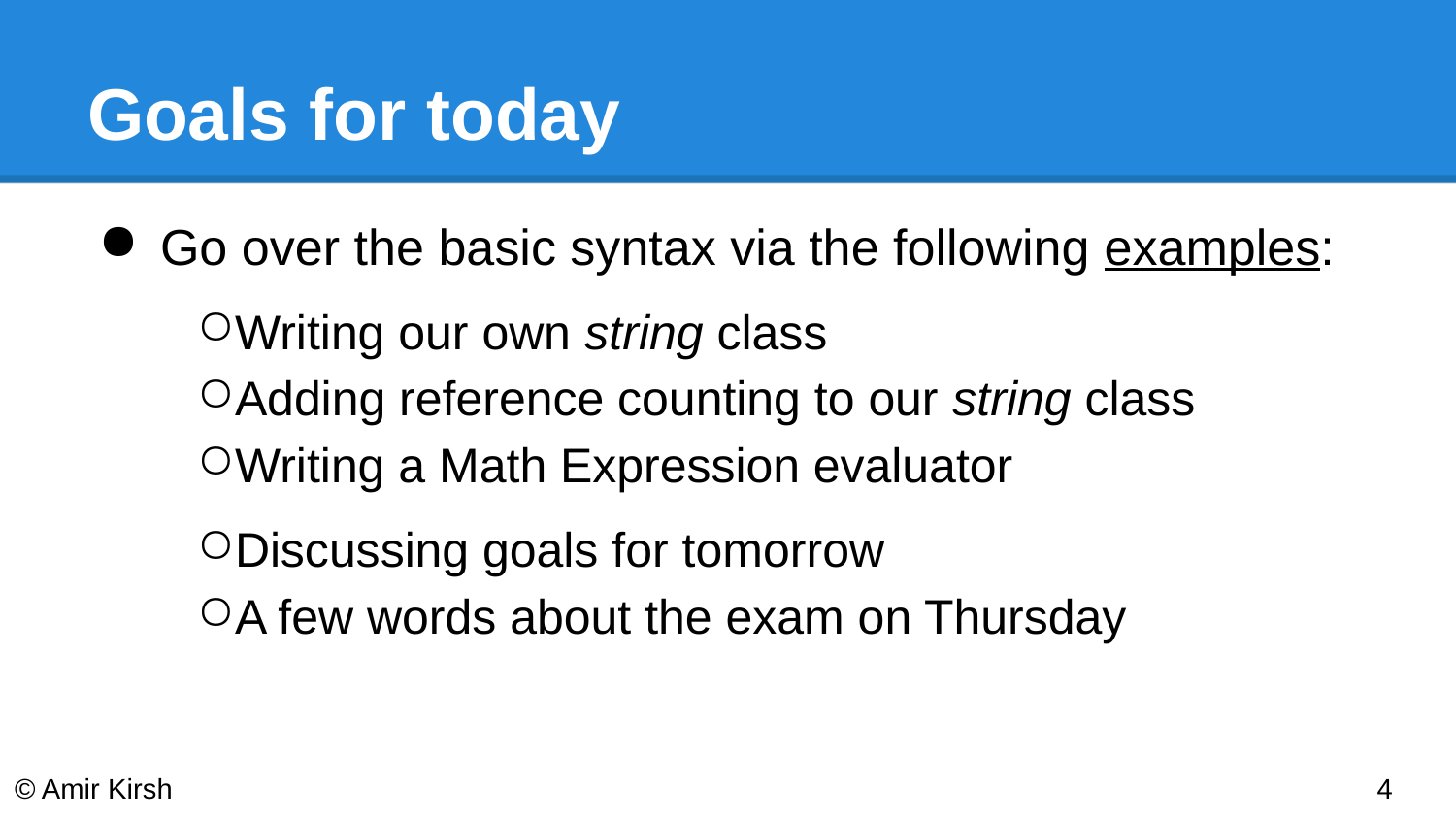

# Goals for today
Go over the basic syntax via the following examples:

Writing our own string class
Adding reference counting to our string class
Writing a Math Expression evaluator

Discussing goals for tomorrow
A few words about the exam on Thursday
© Amir Kirsh
4